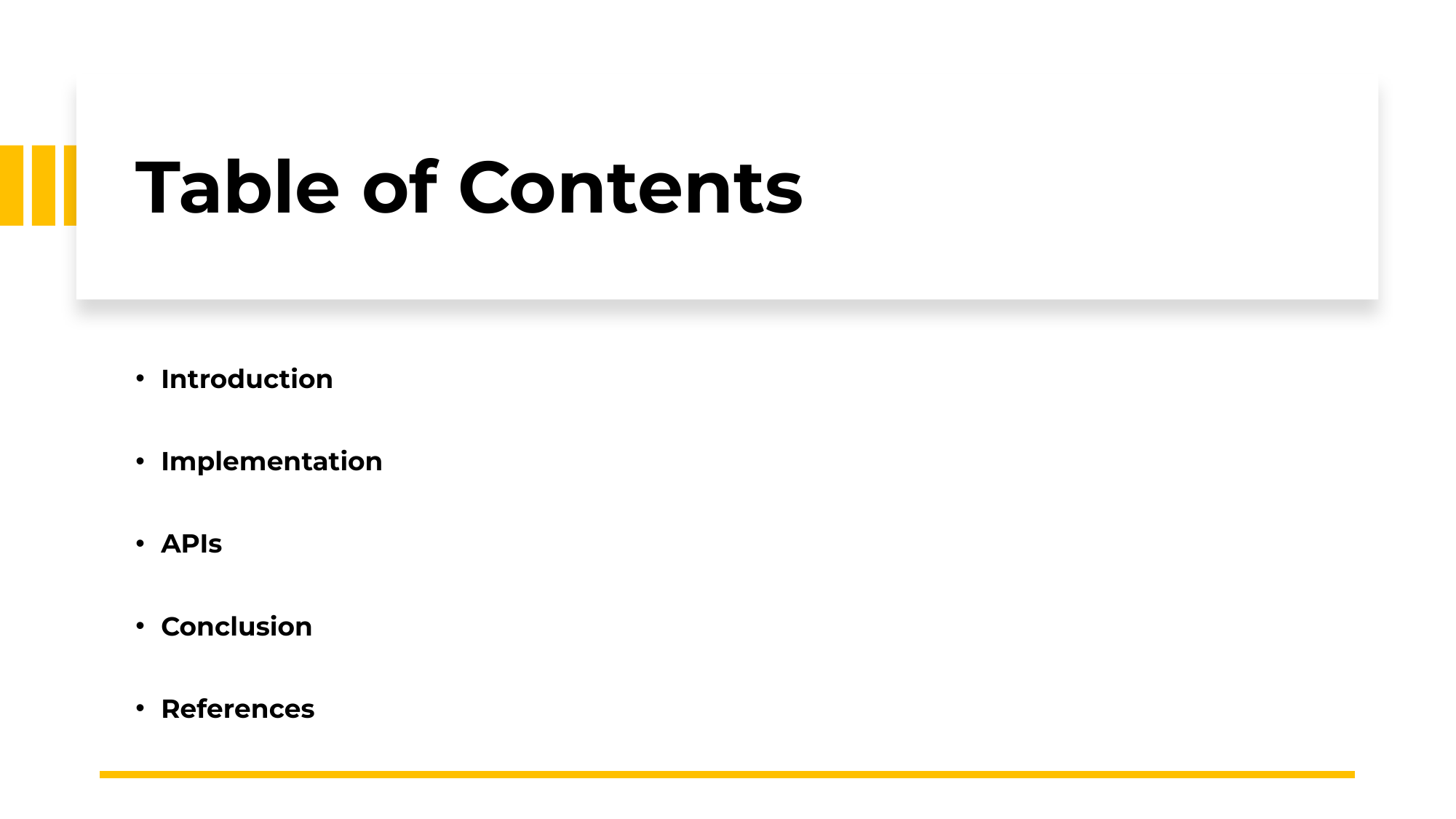

# Table of Contents

Introduction

Implementation

APIs

Conclusion

References